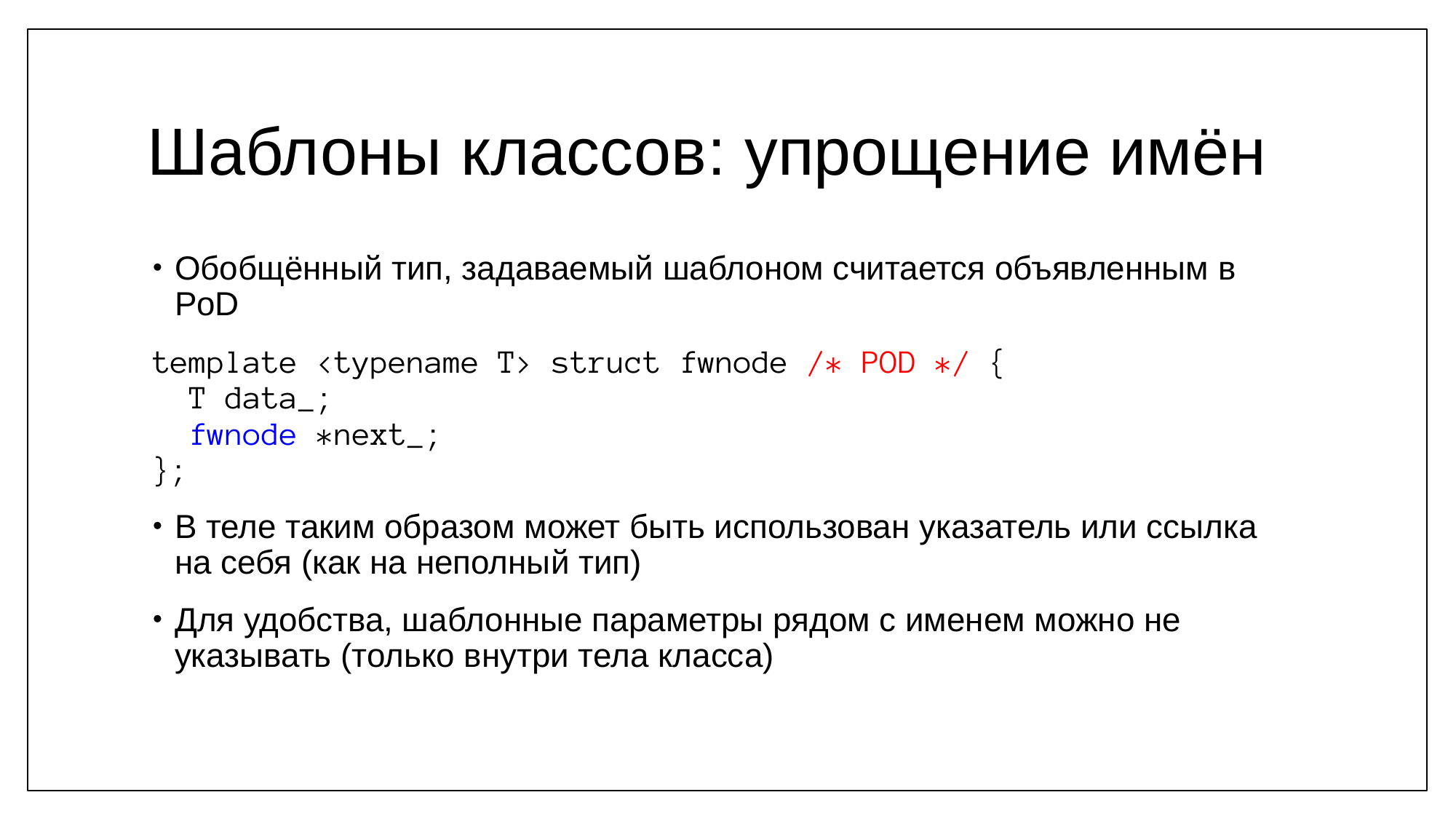

# Шаблоны классов: упрощение имён
Обобщённый тип, задаваемый шаблоном считается объявленным в PoD
template <typename T> struct fwnode /* POD */ {
  T data_;
  fwnode *next_;
};
В теле таким образом может быть использован указатель или ссылка на себя (как на неполный тип)
Для удобства, шаблонные параметры рядом с именем можно не указывать (только внутри тела класса)